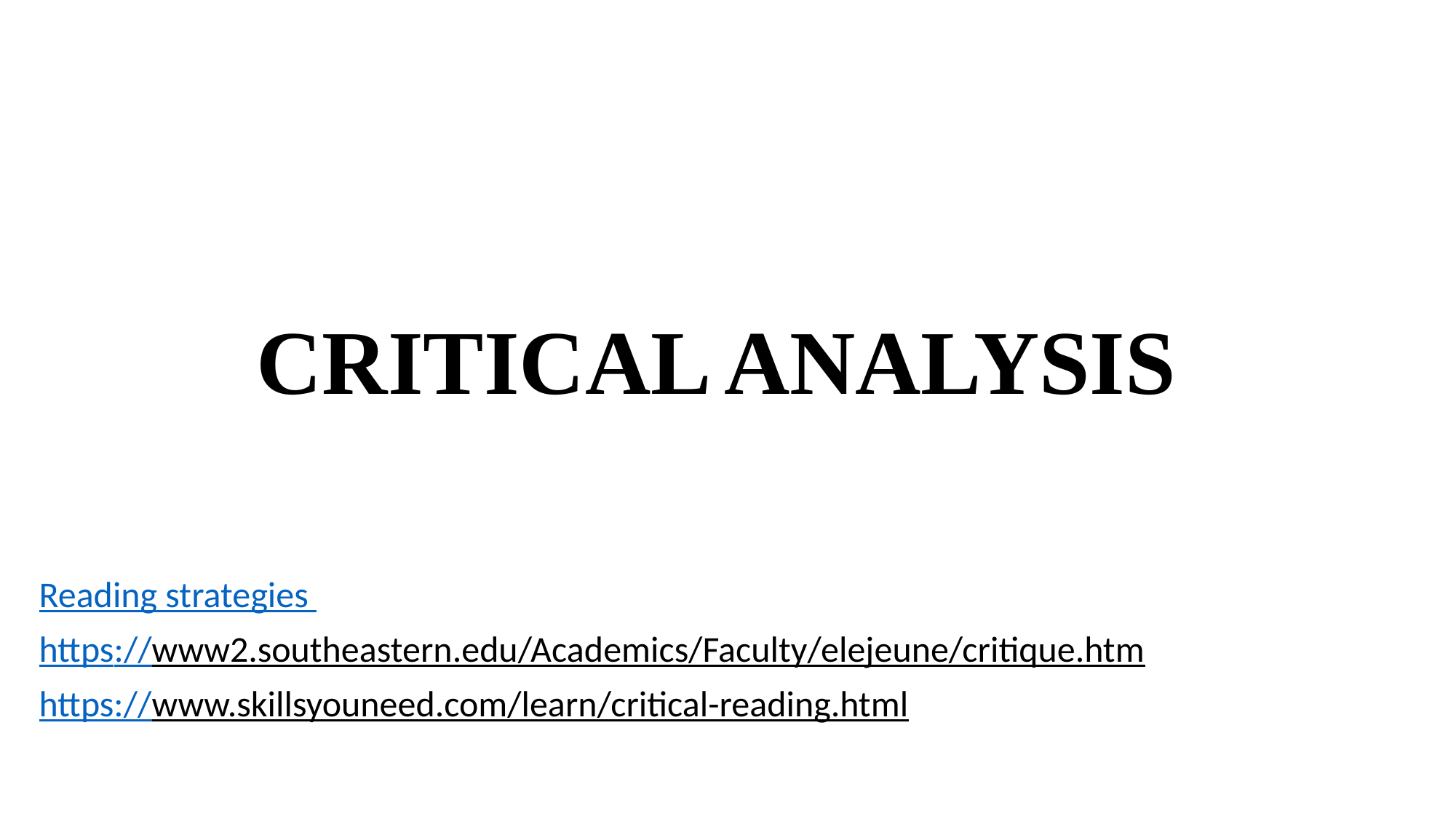

# CRITICAL ANALYSIS
Reading strategies
https://www2.southeastern.edu/Academics/Faculty/elejeune/critique.htm
https://www.skillsyouneed.com/learn/critical-reading.html